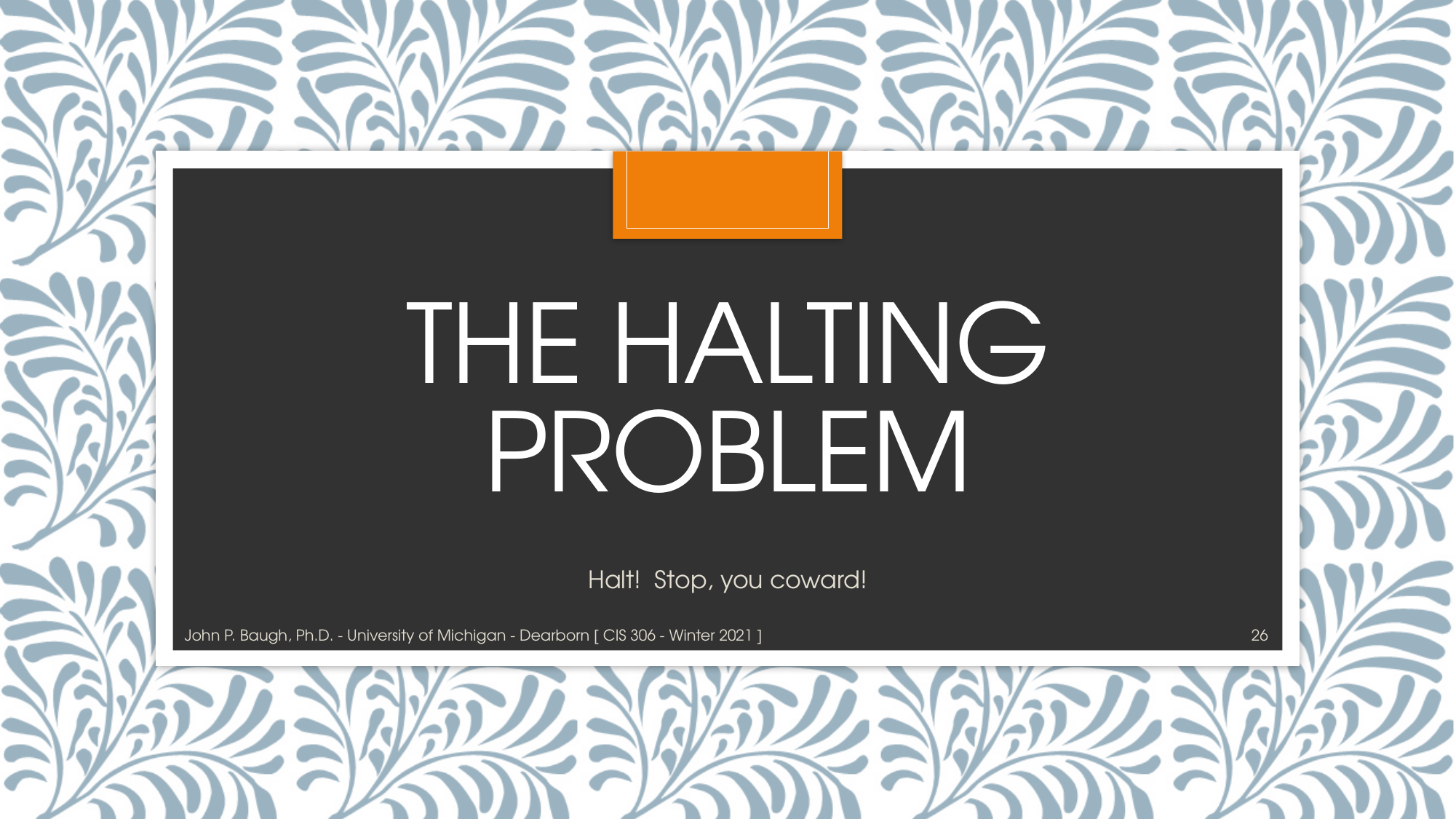

# The Halting Problem
Halt!  Stop, you coward!
John P. Baugh, Ph.D. - University of Michigan - Dearborn [ CIS 306 - Winter 2021 ]
26